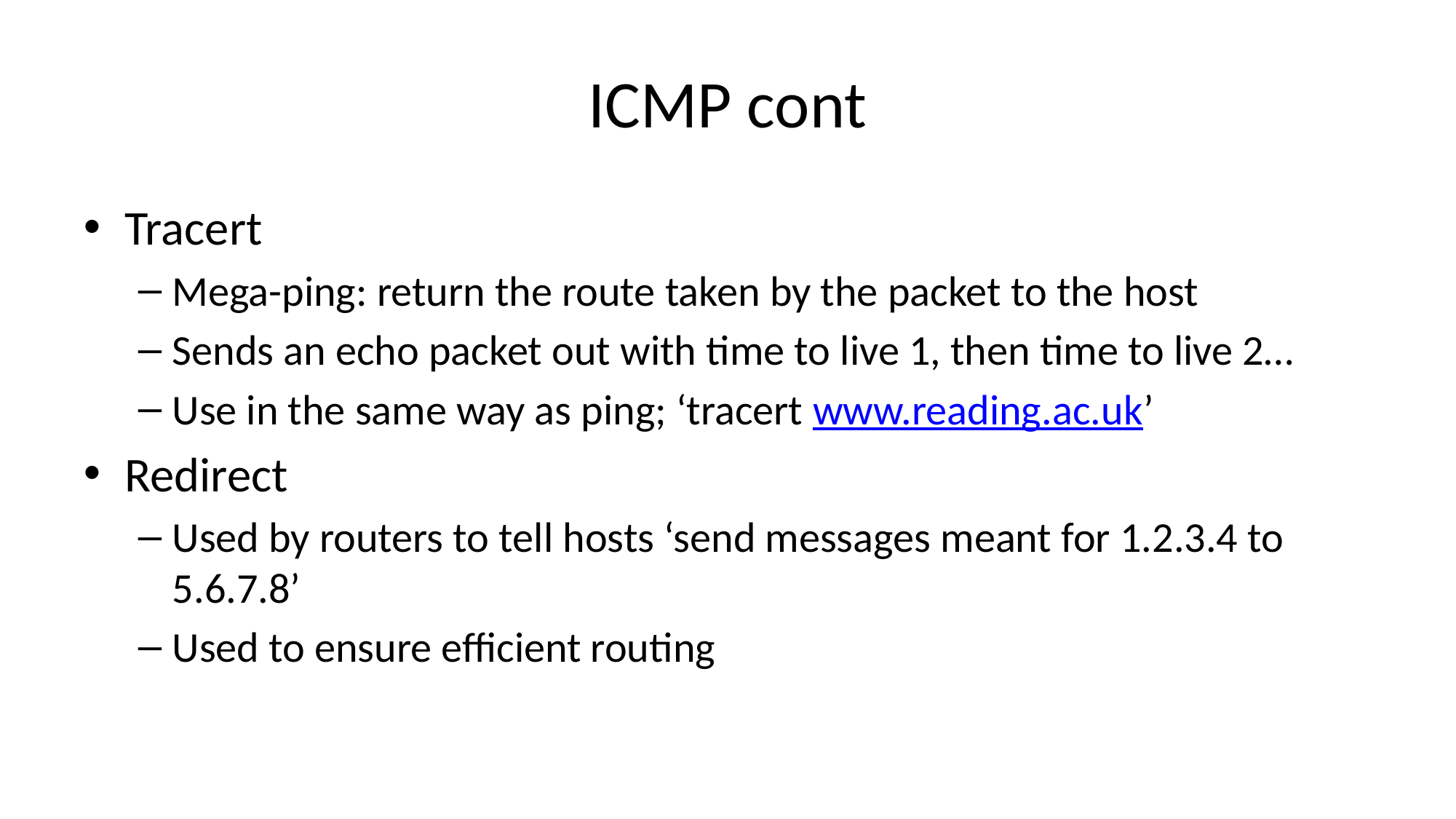

# ICMP cont
Tracert
Mega-ping: return the route taken by the packet to the host
Sends an echo packet out with time to live 1, then time to live 2…
Use in the same way as ping; ‘tracert www.reading.ac.uk’
Redirect
Used by routers to tell hosts ‘send messages meant for 1.2.3.4 to 5.6.7.8’
Used to ensure efficient routing